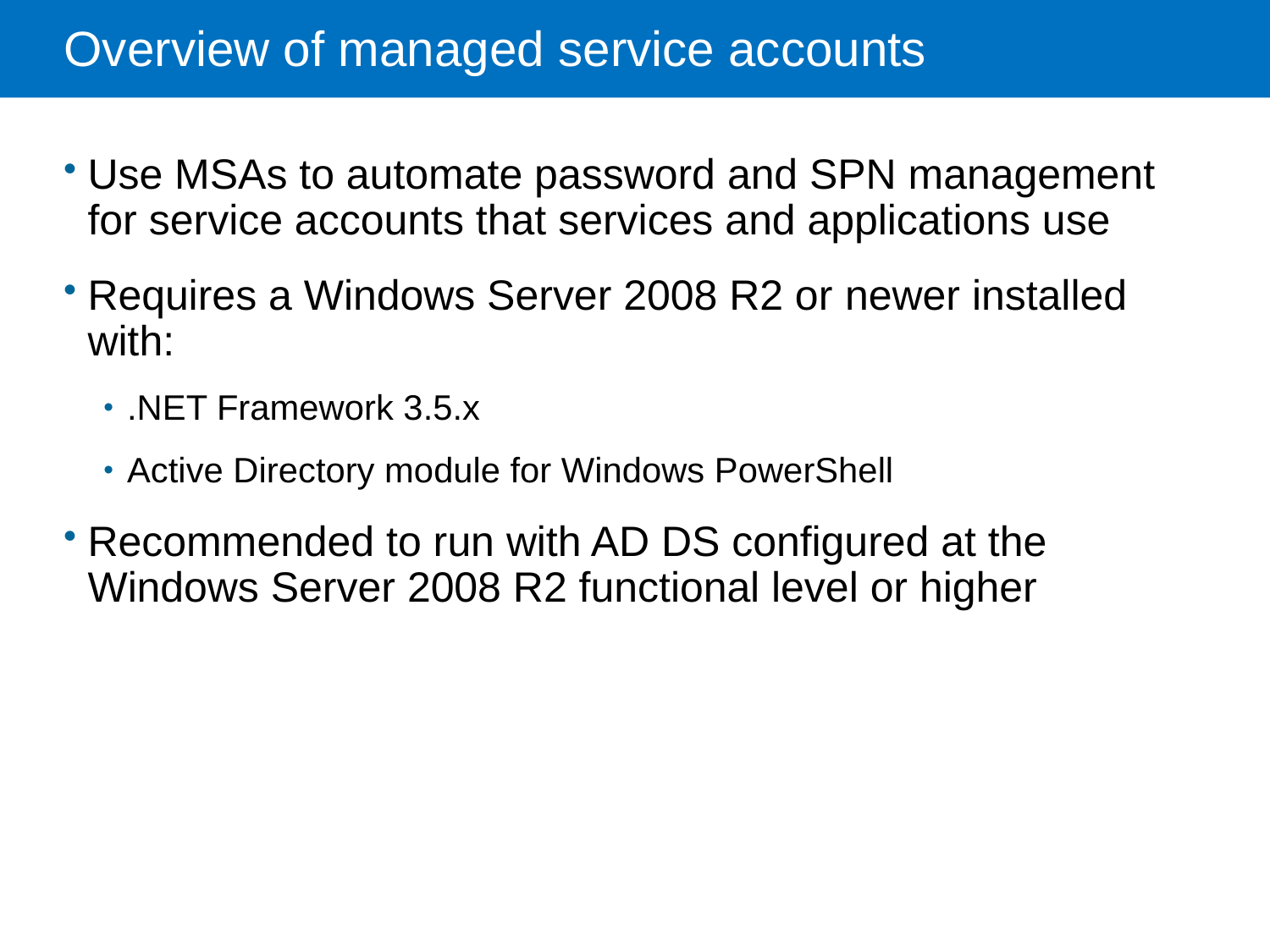

# Overview of managed service accounts

Use MSAs to automate password and SPN management for service accounts that services and applications use
Requires a Windows Server 2008 R2 or newer installed with:
.NET Framework 3.5.x
Active Directory module for Windows PowerShell
Recommended to run with AD DS configured at the Windows Server 2008 R2 functional level or higher